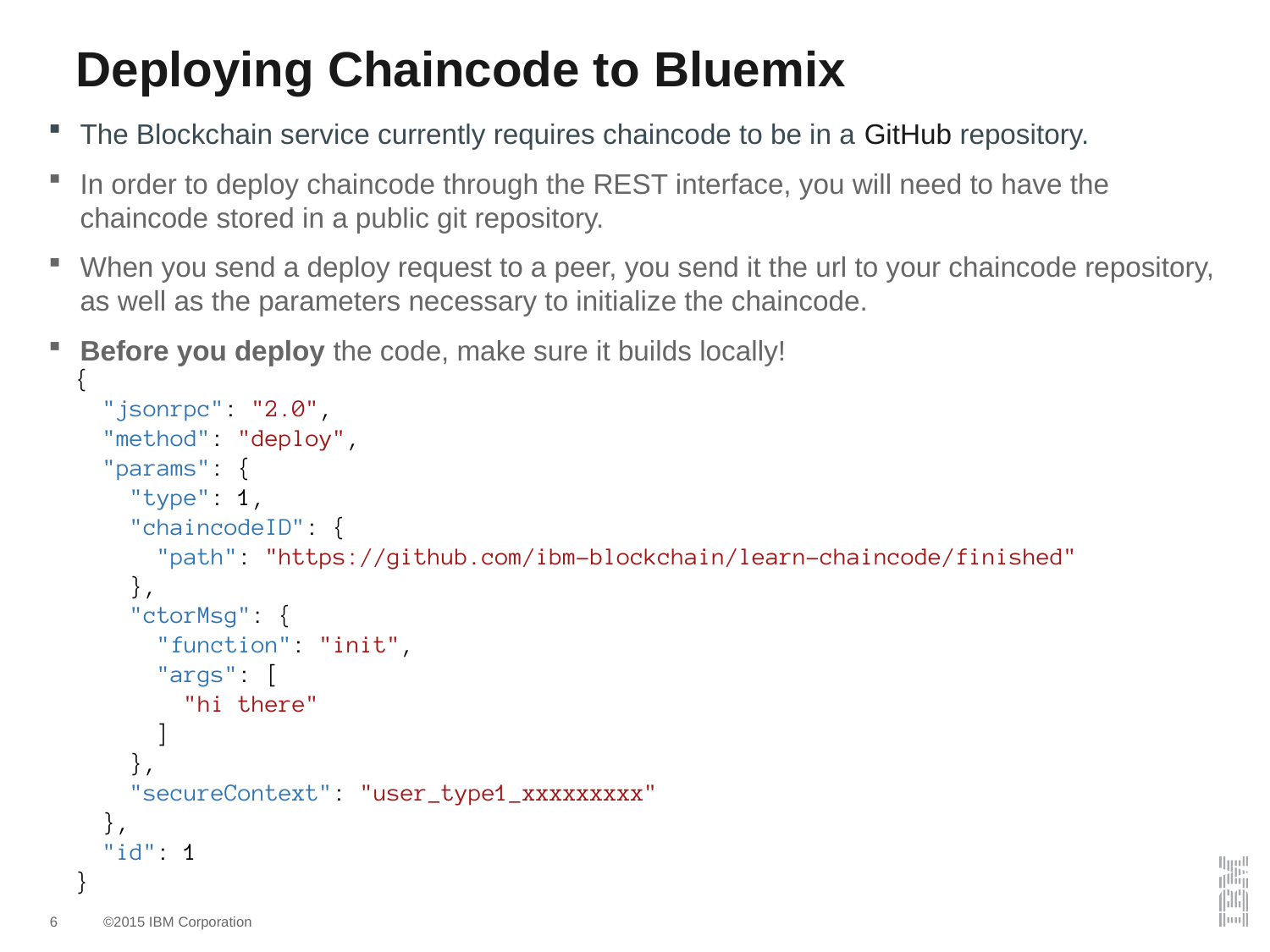

# Deploying Chaincode to Bluemix
The Blockchain service currently requires chaincode to be in a GitHub repository.
In order to deploy chaincode through the REST interface, you will need to have the chaincode stored in a public git repository.
When you send a deploy request to a peer, you send it the url to your chaincode repository, as well as the parameters necessary to initialize the chaincode.
Before you deploy the code, make sure it builds locally!

{
  "jsonrpc": "2.0",
  "method": "deploy",
  "params": {
    "type": 1,
    "chaincodeID": {
      "path": "https://github.com/ibm-blockchain/learn-chaincode/finished"
    },
    "ctorMsg": {
      "function": "init",
      "args": [
        "hi there"
      ]
    },
    "secureContext": "user_type1_xxxxxxxxx"
  },
  "id": 1
}